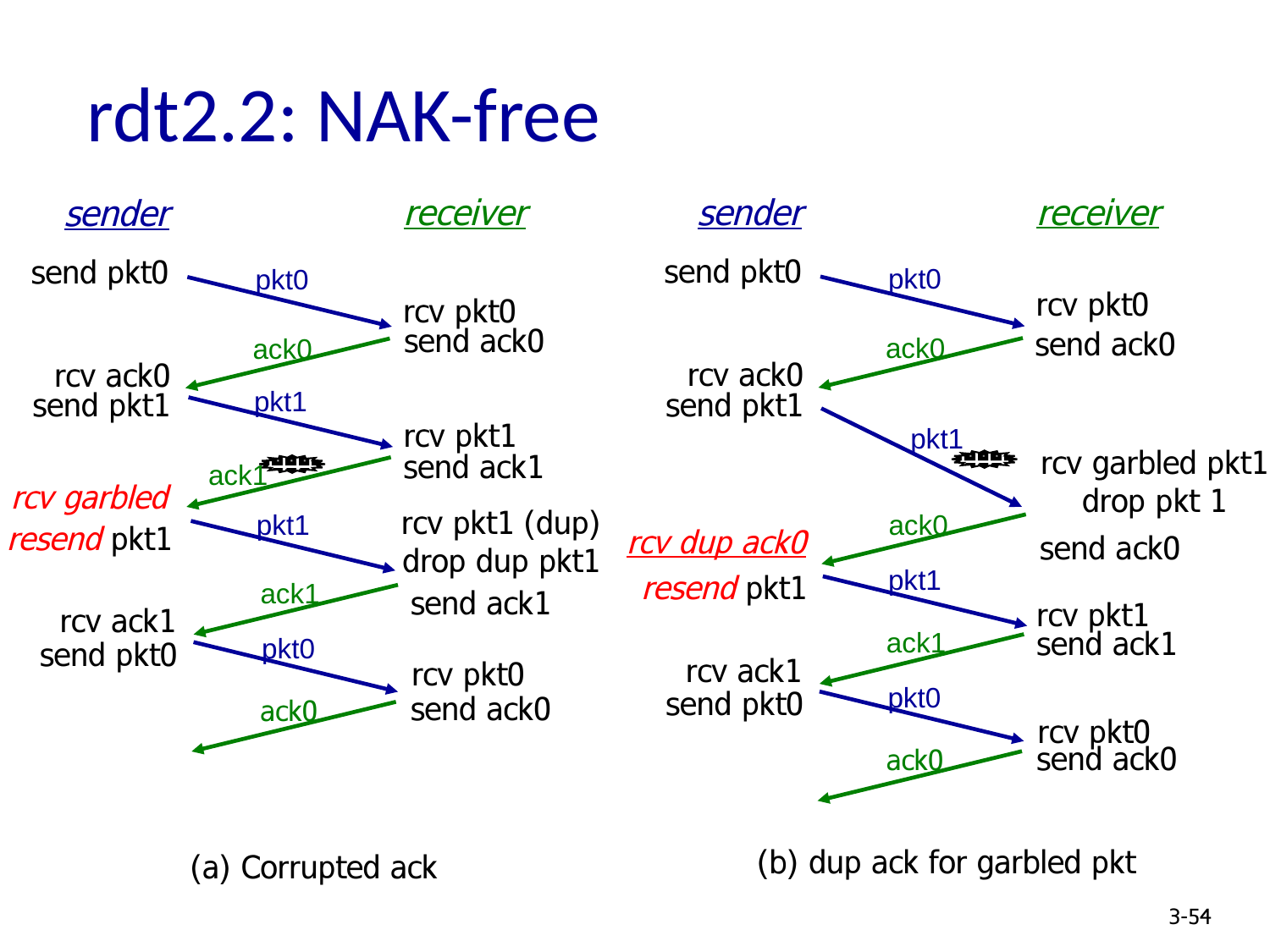

# rdt2.2: NAK-free
receiver
receiver
sender
sender
send pkt0
send pkt0
pkt0

pkt0

rcv pkt0
rcv pkt0
send ack0
send ack0
ack0

ack0

rcv ack0
rcv ack0
pkt1

send pkt1
send pkt1

rcv pkt1
pkt1
rcv garbled pkt1
drop pkt 1
send ack1

ack1

rcv garbled
rcv pkt1 (dup)
drop dup pkt1
pkt1

ack0

resend pkt1
send ack0
rcv dup ack0
pkt1

ack1

resend pkt1
send ack1
rcv pkt1
rcv ack1
send ack1
ack1

pkt0

send pkt0
rcv ack1
rcv pkt0
pkt0

send pkt0
send ack0
ack0

rcv pkt0
send ack0
ack0

(b) dup ack for garbled pkt
(a) Corrupted ack
3-54